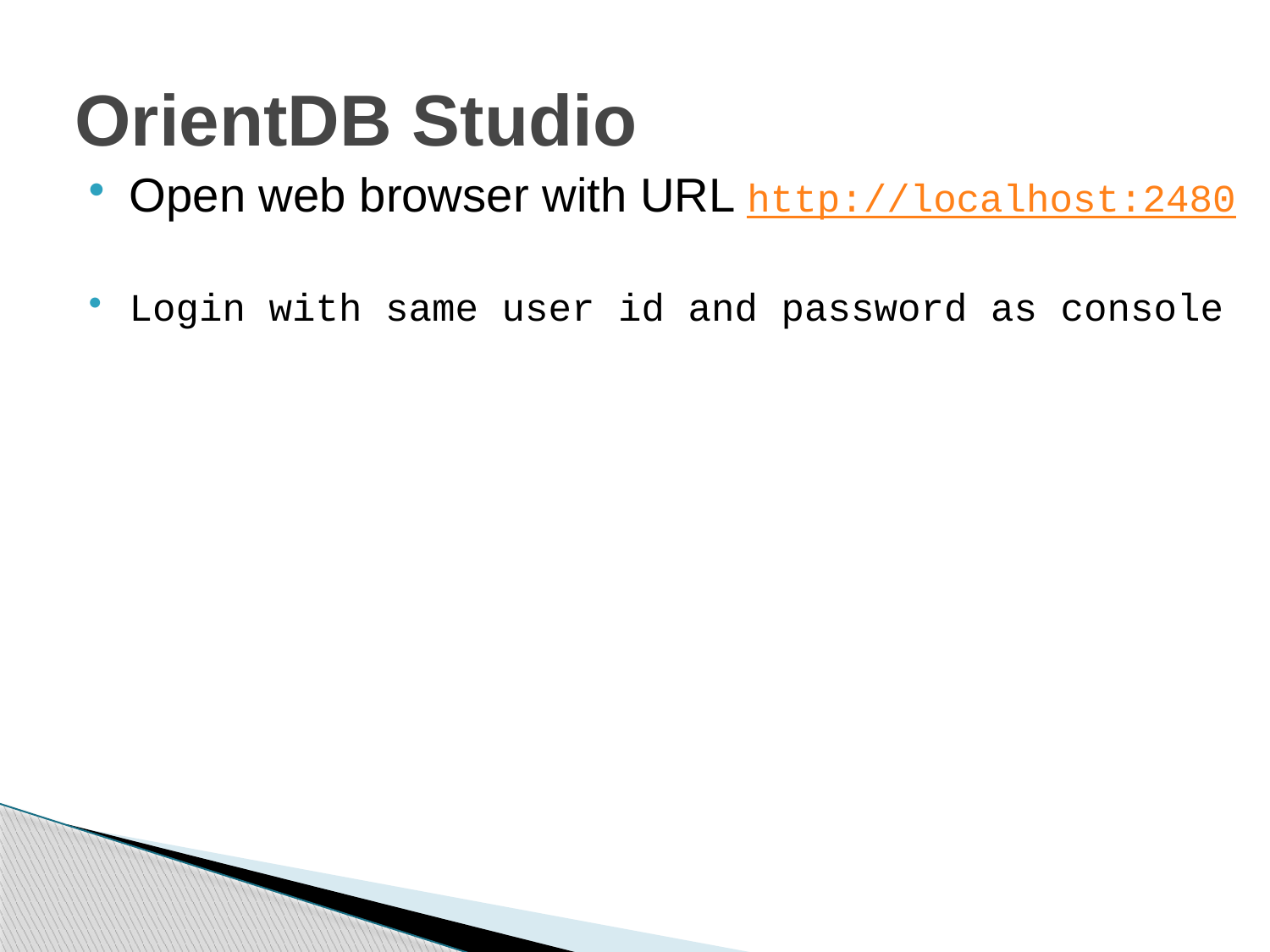

OrientDB Studio
Open web browser with URL http://localhost:2480

Login with same user id and password as console